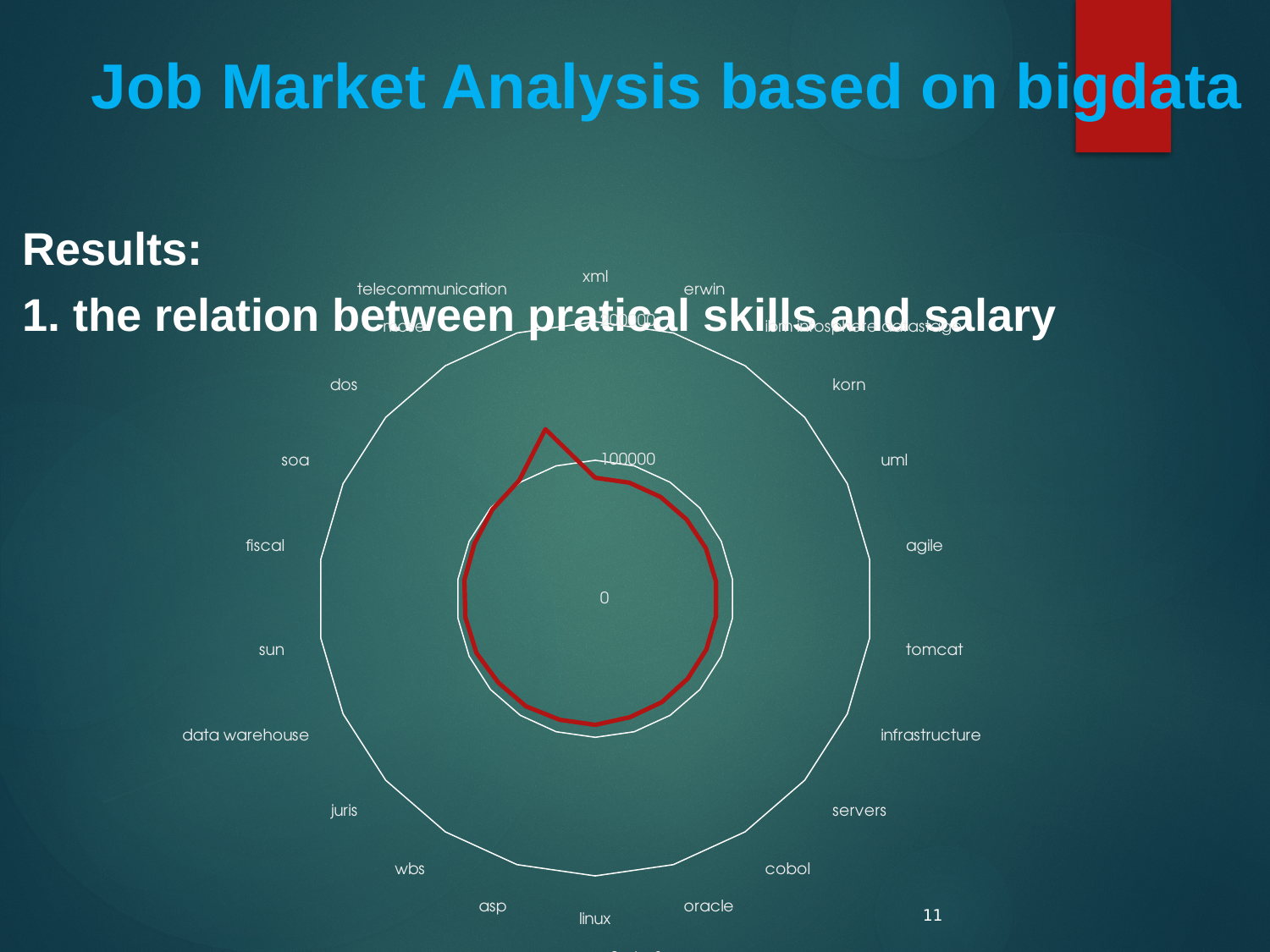

Job Market Analysis based on bigdata

Results:
1. the relation between pratical skills and salary

### Chart

| Category |  |  |
|---|---|---|
| xml | 87350.0 | None |
| erwin | 87370.0 | None |
| ibm infosphere datastage | 87370.0 | None |
| korn | 87370.0 | None |
| uml | 87816.0 | None |
| agile | 88047.0 | None |
| tomcat | 88119.0 | None |
| infrastructure | 88151.0 | None |
| servers | 88240.0 | None |
| cobol | 88776.0 | None |
| oracle | 89103.0 | None |
| linux | 91003.0 | None |
| asp | 91042.0 | None |
| wbs | 92298.0 | None |
| juris | 92459.0 | None |
| data warehouse | 94182.0 | None |
| sun | 94603.0 | None |
| fiscal | 95327.0 | None |
| soa | 95772.0 | None |
| dos | 98262.0 | None |
| mcse | 101525.0 | None |
| telecommunication | 127609.0 | None |
11